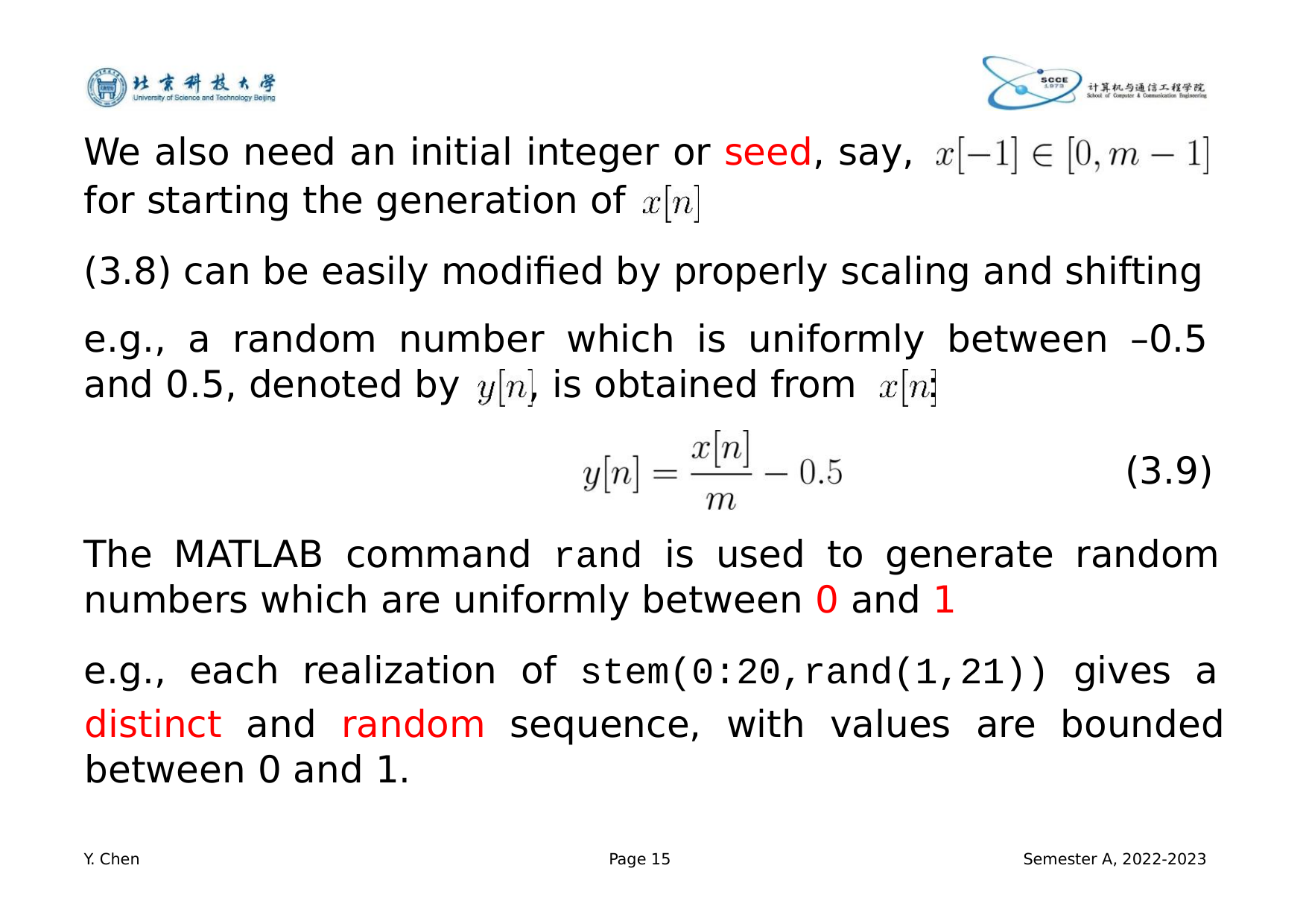

We also need an initial integer or seed, say,
for starting the generation of

(3.8) can be easily modified by properly scaling and shifting
e.g., a random number which is uniformly between –0.5
and 0.5, denoted by , is obtained from :

(3.9)
The MATLAB command rand is used to generate random
numbers which are uniformly between 0 and 1
e.g., each realization of stem(0:20,rand(1,21)) gives a
distinct and random sequence, with values are bounded
between 0 and 1.
Y. Chen
Page 15
Semester A, 2022-2023